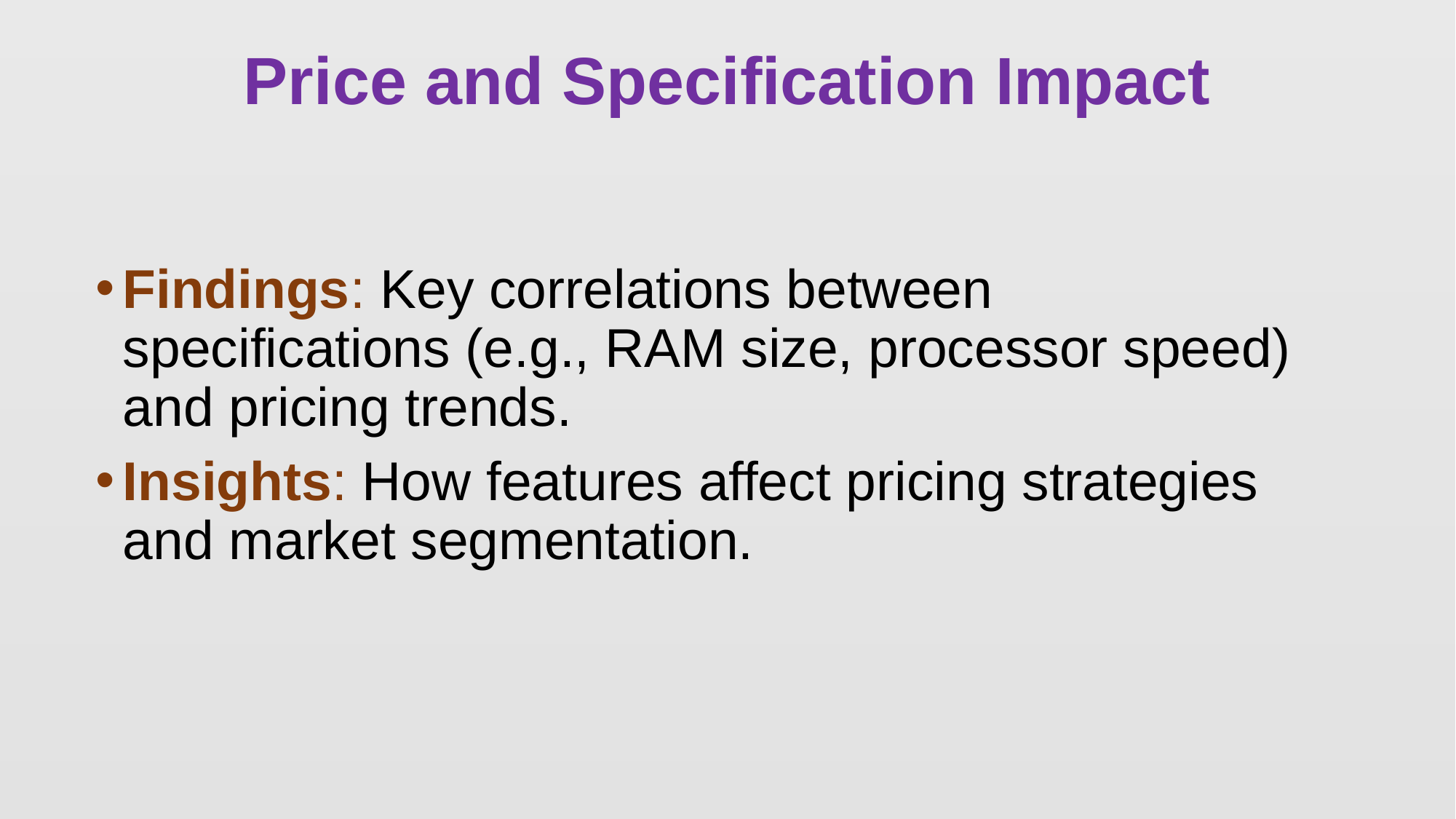

# Price and Specification Impact
Findings: Key correlations between specifications (e.g., RAM size, processor speed) and pricing trends.
Insights: How features affect pricing strategies and market segmentation.